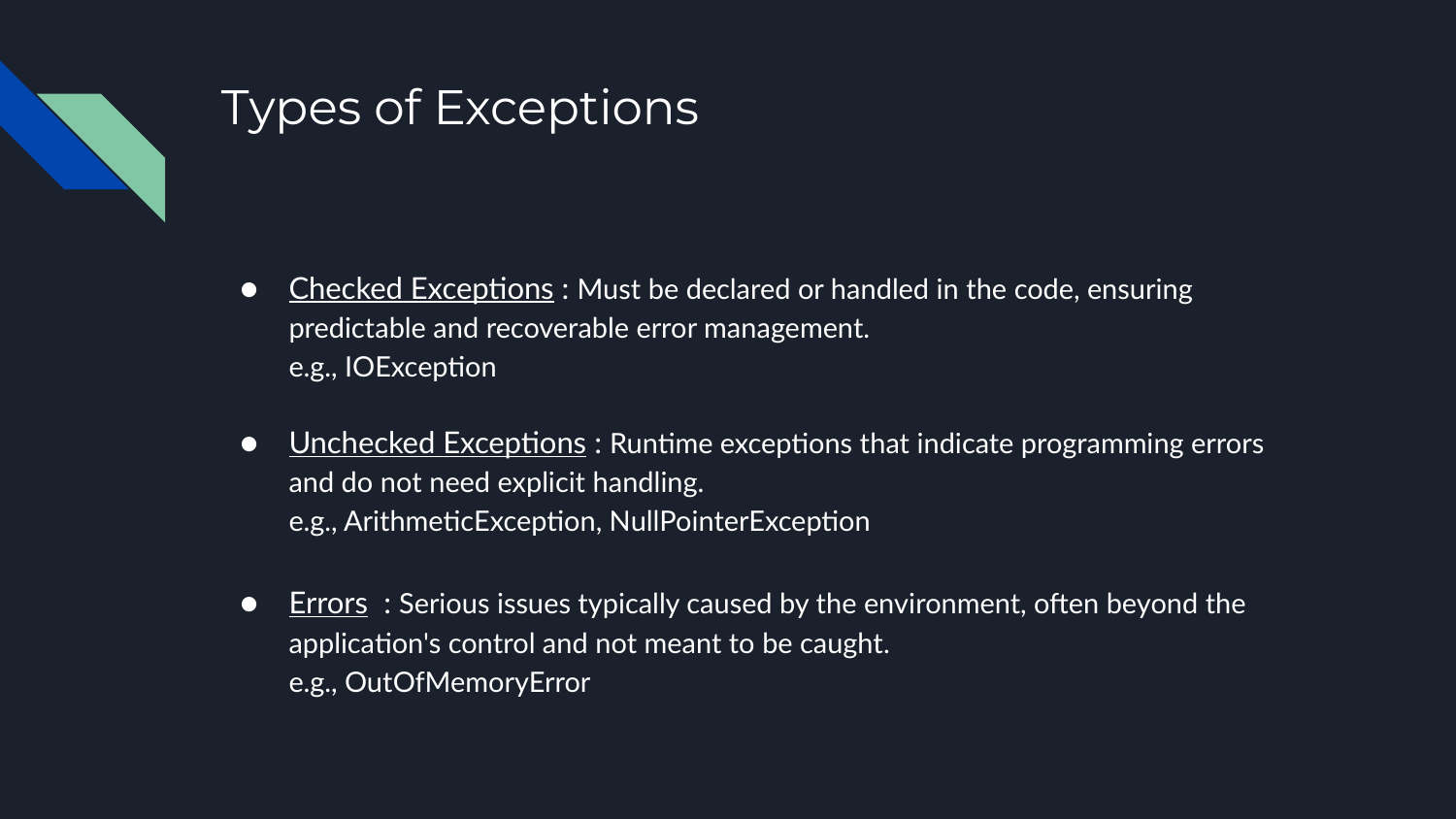

# Types of Exceptions
Checked Exceptions : Must be declared or handled in the code, ensuring predictable and recoverable error management.
e.g., IOException
Unchecked Exceptions : Runtime exceptions that indicate programming errors and do not need explicit handling.
e.g., ArithmeticException, NullPointerException
Errors  : Serious issues typically caused by the environment, often beyond the application's control and not meant to be caught.
e.g., OutOfMemoryError